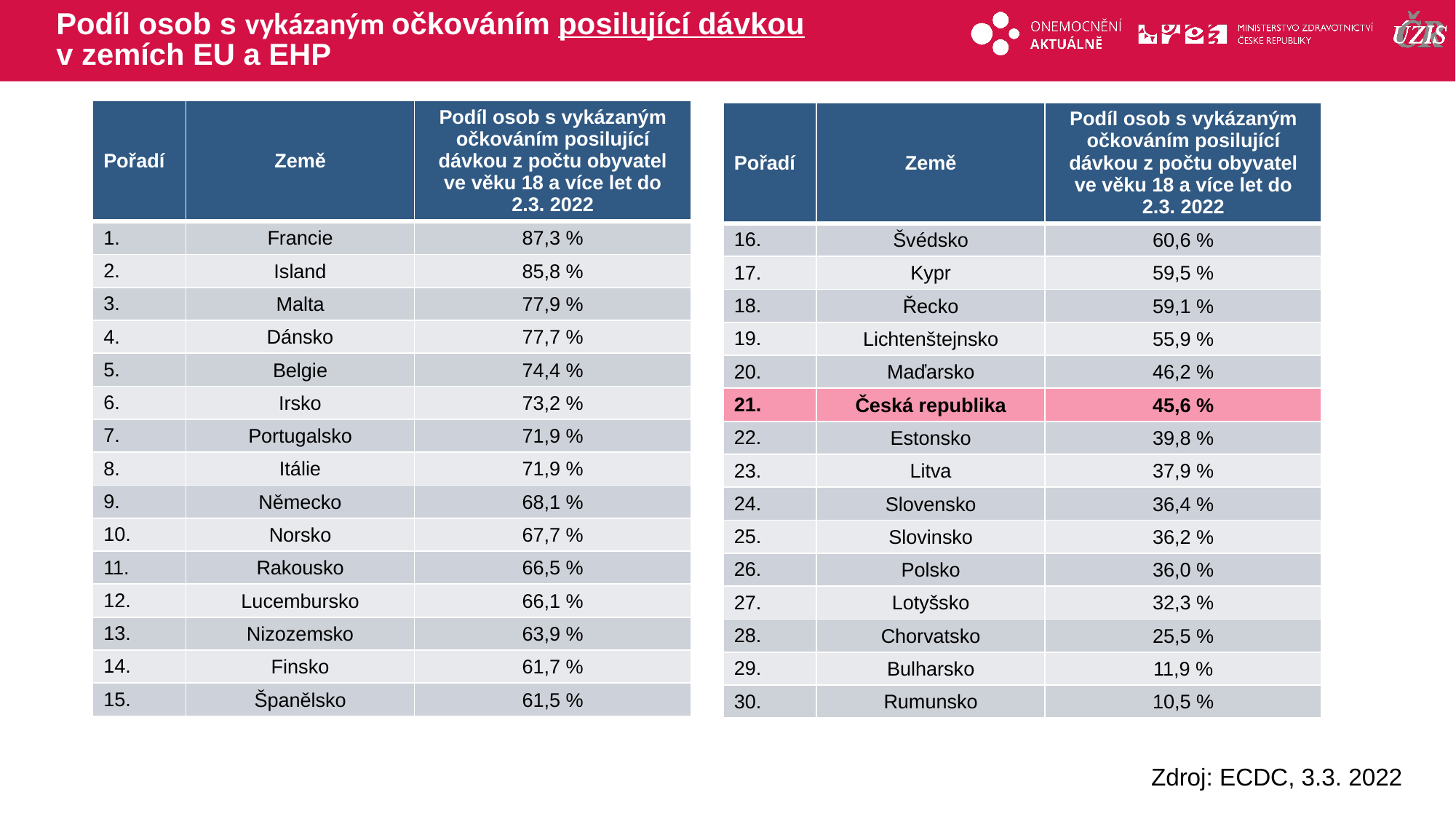

# Podíl osob s vykázaným očkováním posilující dávkou v zemích EU a EHP
| Pořadí | Země | Podíl osob s vykázaným očkováním posilující dávkou z počtu obyvatel ve věku 18 a více let do 2.3. 2022 |
| --- | --- | --- |
| 1. | Francie | 87,3 % |
| 2. | Island | 85,8 % |
| 3. | Malta | 77,9 % |
| 4. | Dánsko | 77,7 % |
| 5. | Belgie | 74,4 % |
| 6. | Irsko | 73,2 % |
| 7. | Portugalsko | 71,9 % |
| 8. | Itálie | 71,9 % |
| 9. | Německo | 68,1 % |
| 10. | Norsko | 67,7 % |
| 11. | Rakousko | 66,5 % |
| 12. | Lucembursko | 66,1 % |
| 13. | Nizozemsko | 63,9 % |
| 14. | Finsko | 61,7 % |
| 15. | Španělsko | 61,5 % |
| Pořadí | Země | Podíl osob s vykázaným očkováním posilující dávkou z počtu obyvatel ve věku 18 a více let do 2.3. 2022 |
| --- | --- | --- |
| 16. | Švédsko | 60,6 % |
| 17. | Kypr | 59,5 % |
| 18. | Řecko | 59,1 % |
| 19. | Lichtenštejnsko | 55,9 % |
| 20. | Maďarsko | 46,2 % |
| 21. | Česká republika | 45,6 % |
| 22. | Estonsko | 39,8 % |
| 23. | Litva | 37,9 % |
| 24. | Slovensko | 36,4 % |
| 25. | Slovinsko | 36,2 % |
| 26. | Polsko | 36,0 % |
| 27. | Lotyšsko | 32,3 % |
| 28. | Chorvatsko | 25,5 % |
| 29. | Bulharsko | 11,9 % |
| 30. | Rumunsko | 10,5 % |
Zdroj: ECDC, 3.3. 2022